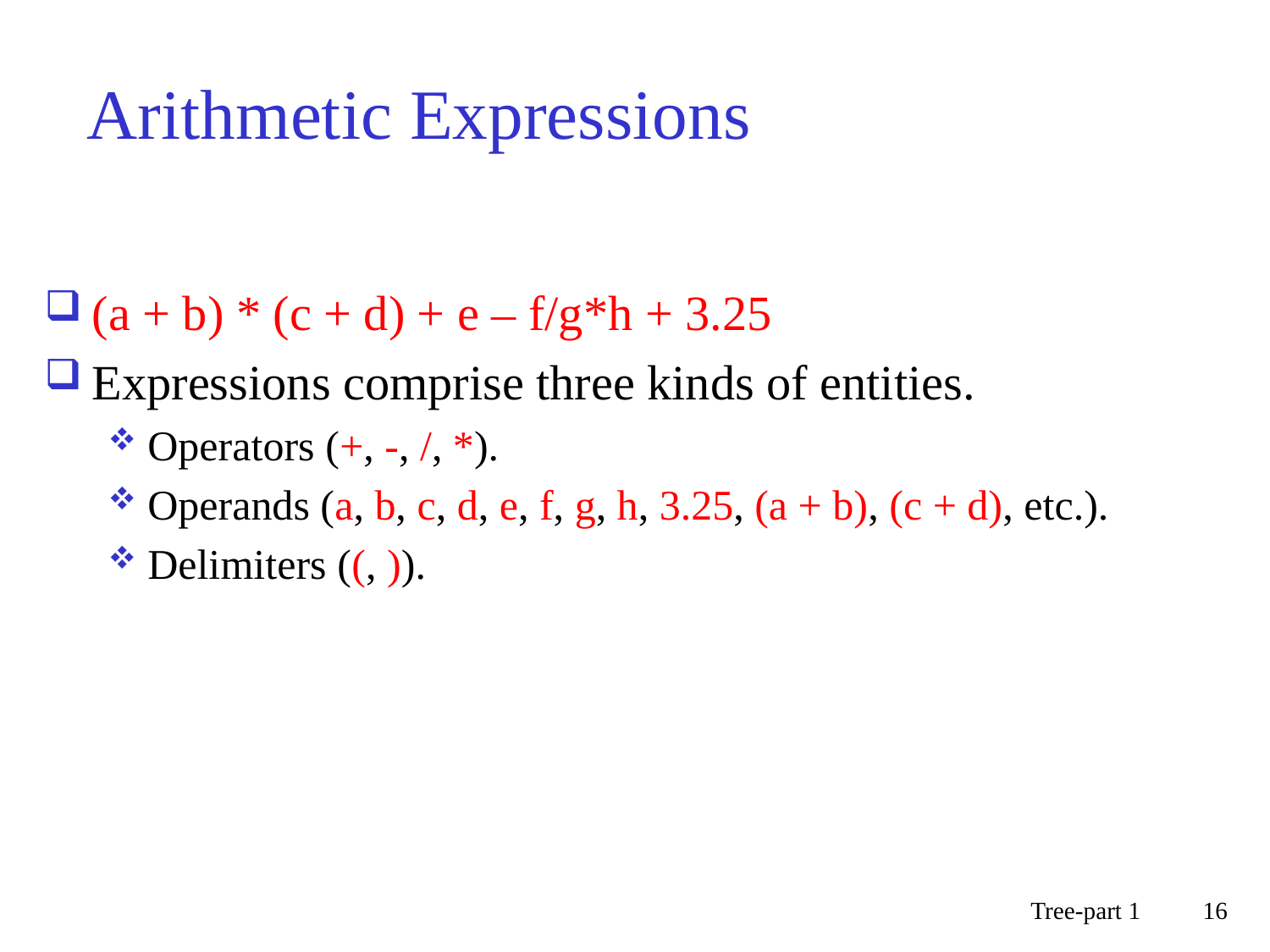

# Arithmetic Expressions
(a + b) * (c + d) + e – f/g*h + 3.25
Expressions comprise three kinds of entities.
Operators (+, -, /, *).
Operands (a, b, c, d, e, f, g, h, 3.25, (a + b), (c + d), etc.).
Delimiters ((, )).
Tree-part 1
16